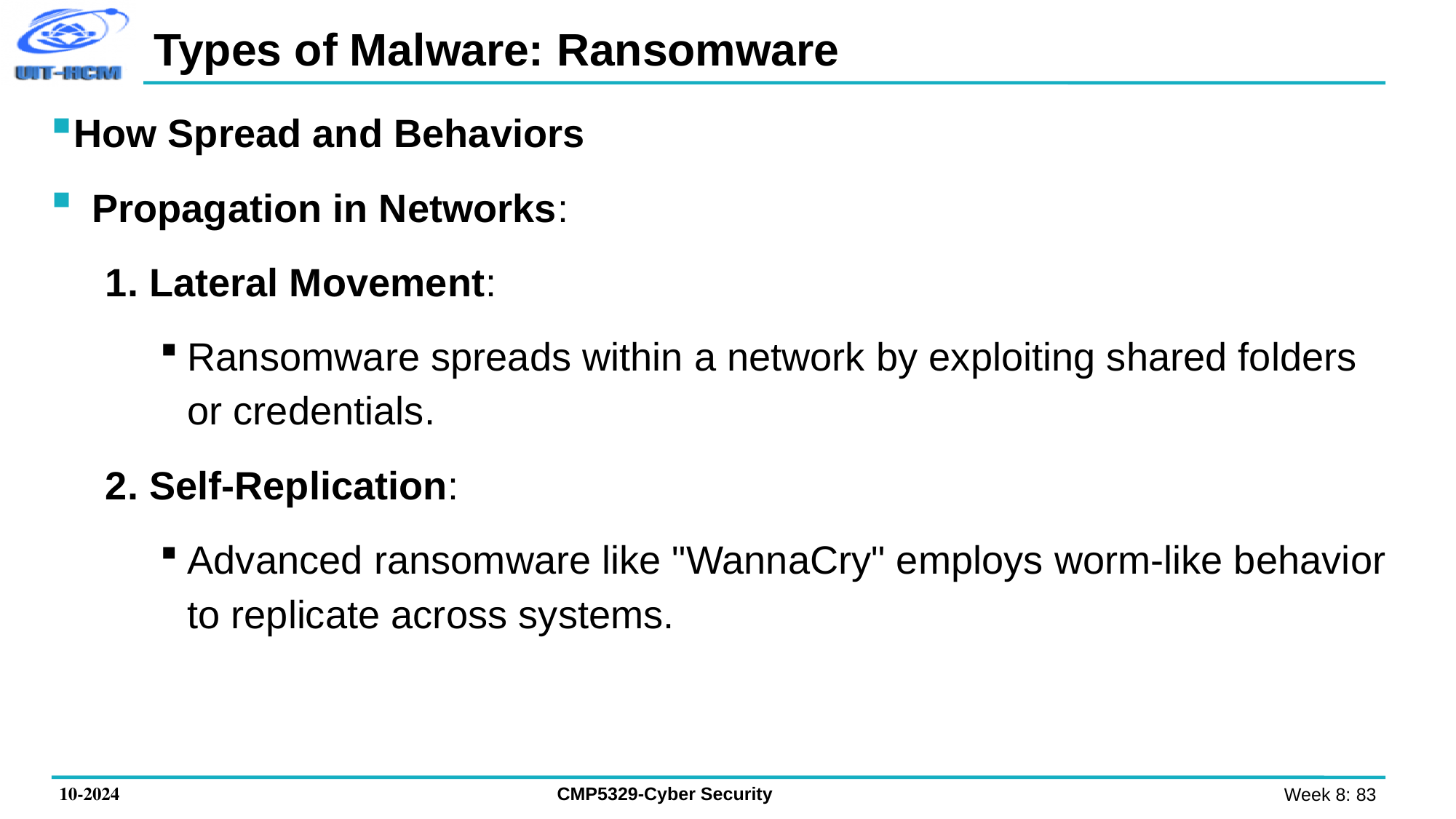

# Types of Malware: Ransomware
How Spread and Behaviors
Propagation in Networks:
1. Lateral Movement:
Ransomware spreads within a network by exploiting shared folders or credentials.
2. Self-Replication:
Advanced ransomware like "WannaCry" employs worm-like behavior to replicate across systems.